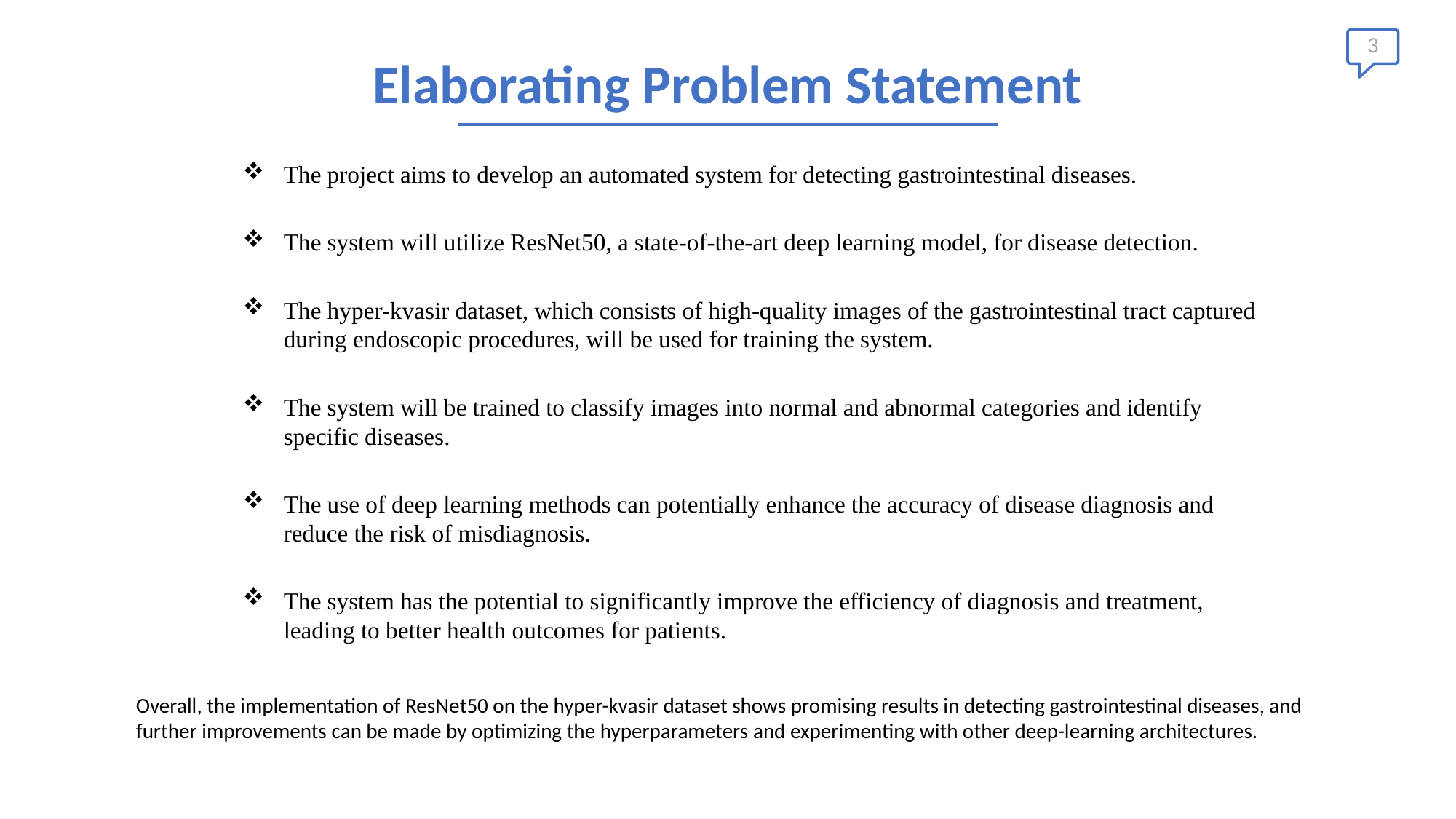

3

Elaborating Problem Statement
The project aims to develop an automated system for detecting gastrointestinal diseases.

The system will utilize ResNet50, a state-of-the-art deep learning model, for disease detection.

The hyper-kvasir dataset, which consists of high-quality images of the gastrointestinal tract captured during endoscopic procedures, will be used for training the system.

The system will be trained to classify images into normal and abnormal categories and identify specific diseases.

The use of deep learning methods can potentially enhance the accuracy of disease diagnosis and reduce the risk of misdiagnosis.

The system has the potential to significantly improve the efficiency of diagnosis and treatment, leading to better health outcomes for patients.

Overall, the implementation of ResNet50 on the hyper-kvasir dataset shows promising results in detecting gastrointestinal diseases, and further improvements can be made by optimizing the hyperparameters and experimenting with other deep-learning architectures.